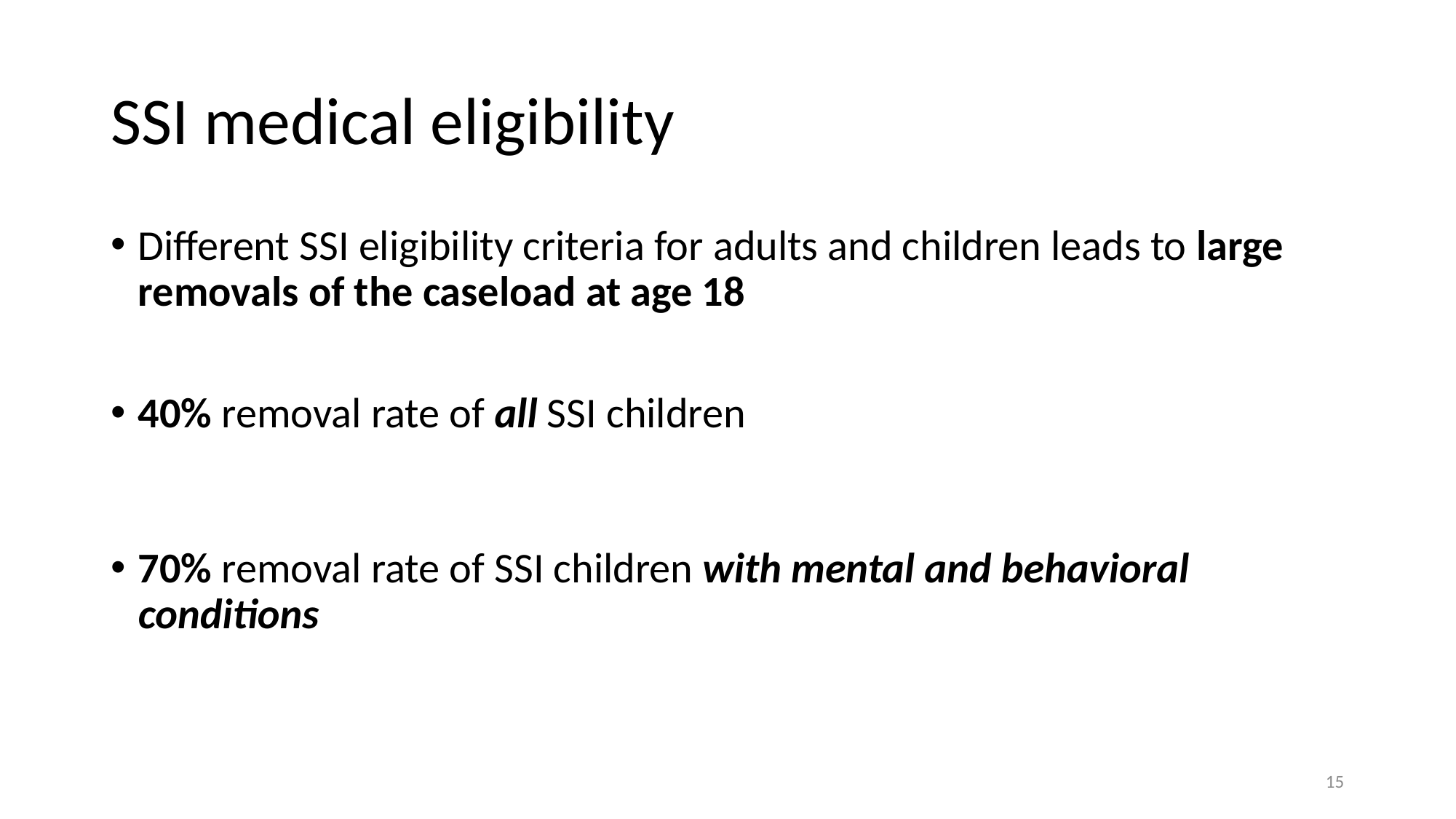

# SSI medical eligibility
Different SSI eligibility criteria for adults and children leads to large removals of the caseload at age 18

40% removal rate of all SSI children

70% removal rate of SSI children with mental and behavioral conditions

15